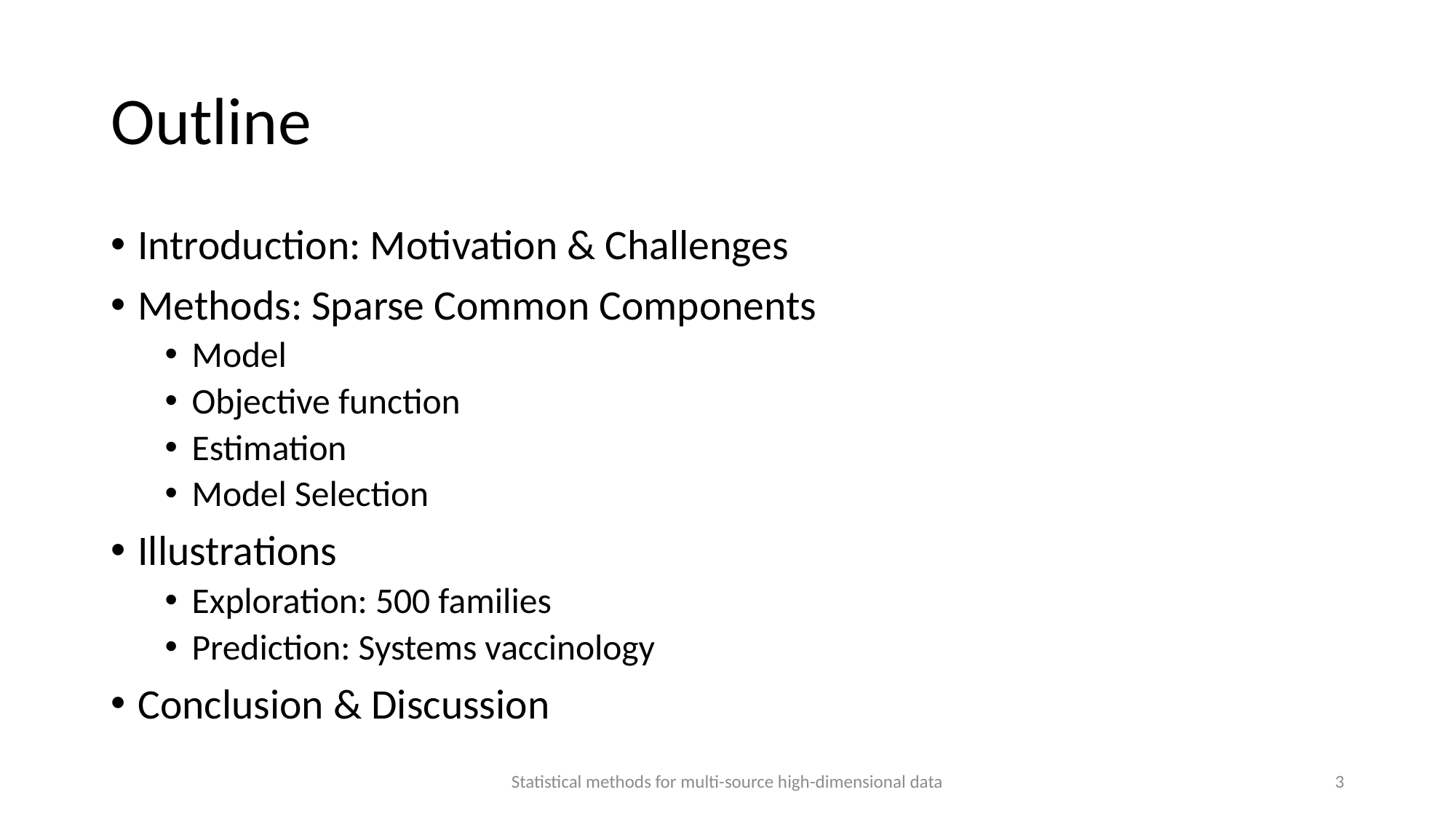

# Outline
Introduction: Motivation & Challenges
Methods: Sparse Common Components
Model
Objective function
Estimation
Model Selection
Illustrations
Exploration: 500 families
Prediction: Systems vaccinology
Conclusion & Discussion

Statistical methods for multi-source high-dimensional data
3